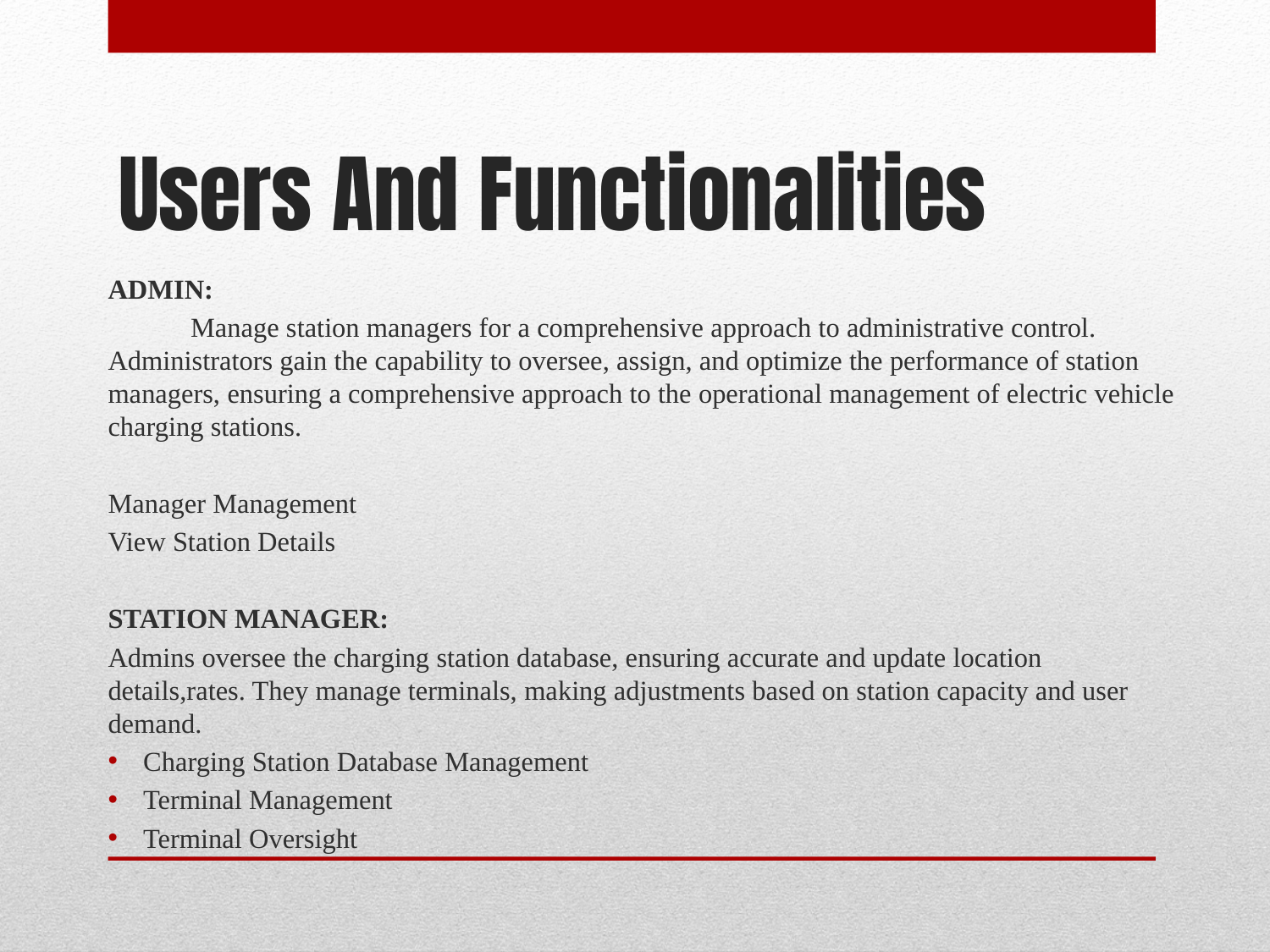

# Users And Functionalities
ADMIN:
	Manage station managers for a comprehensive approach to administrative control. Administrators gain the capability to oversee, assign, and optimize the performance of station managers, ensuring a comprehensive approach to the operational management of electric vehicle charging stations.

Manager Management
View Station Details

STATION MANAGER:
Admins oversee the charging station database, ensuring accurate and update location details,rates. They manage terminals, making adjustments based on station capacity and user demand.
Charging Station Database Management
Terminal Management
Terminal Oversight